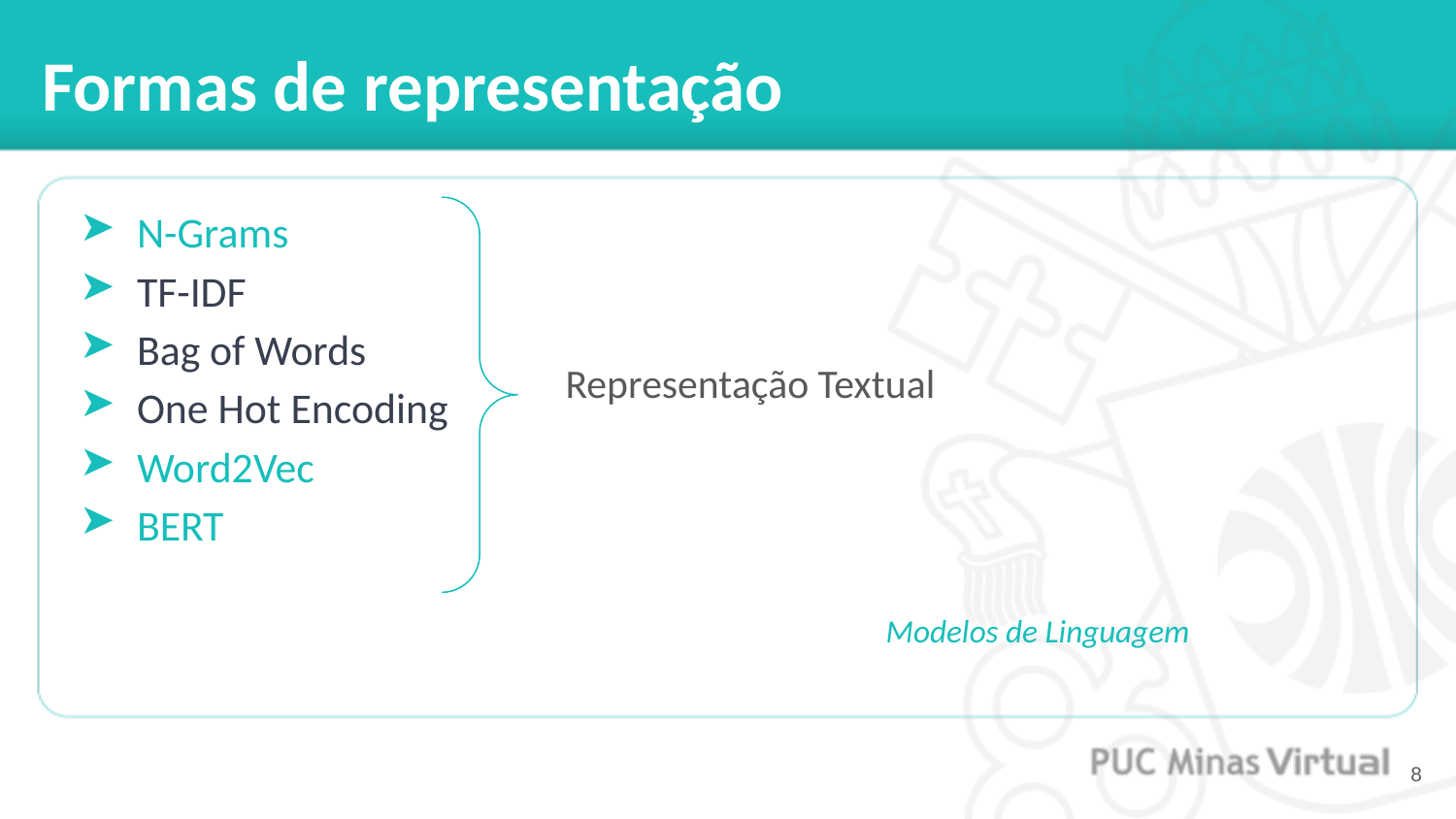

# Formas de representação
N-Grams
TF-IDF
Bag of Words
One Hot Encoding
Word2Vec
BERT

Representação Textual
Modelos de Linguagem
8